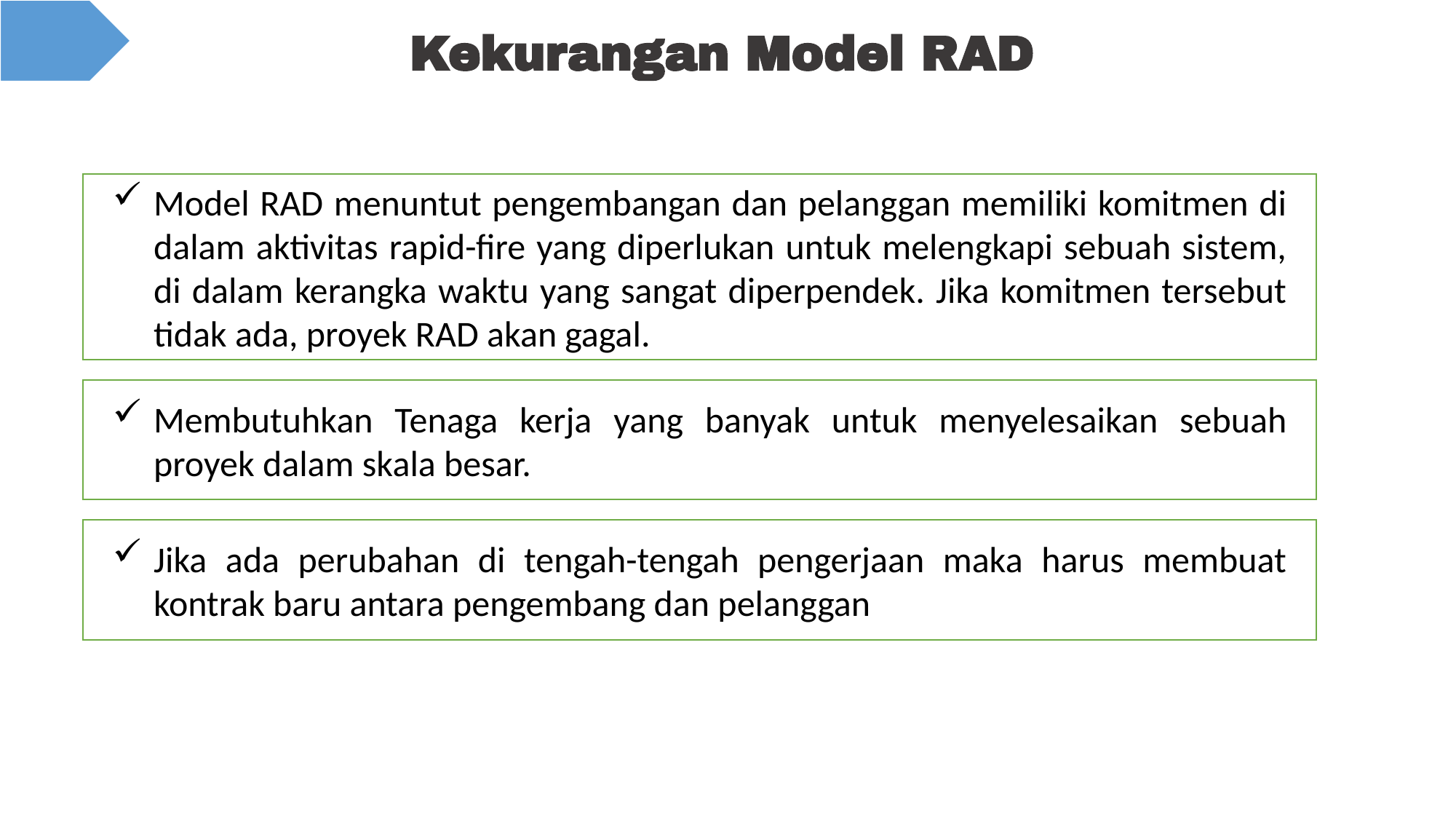

# Kekurangan Model RAD
Model RAD menuntut pengembangan dan pelanggan memiliki komitmen di dalam aktivitas rapid-fire yang diperlukan untuk melengkapi sebuah sistem, di dalam kerangka waktu yang sangat diperpendek. Jika komitmen tersebut tidak ada, proyek RAD akan gagal.
Membutuhkan Tenaga kerja yang banyak untuk menyelesaikan sebuah proyek dalam skala besar.
Jika ada perubahan di tengah-tengah pengerjaan maka harus membuat kontrak baru antara pengembang dan pelanggan